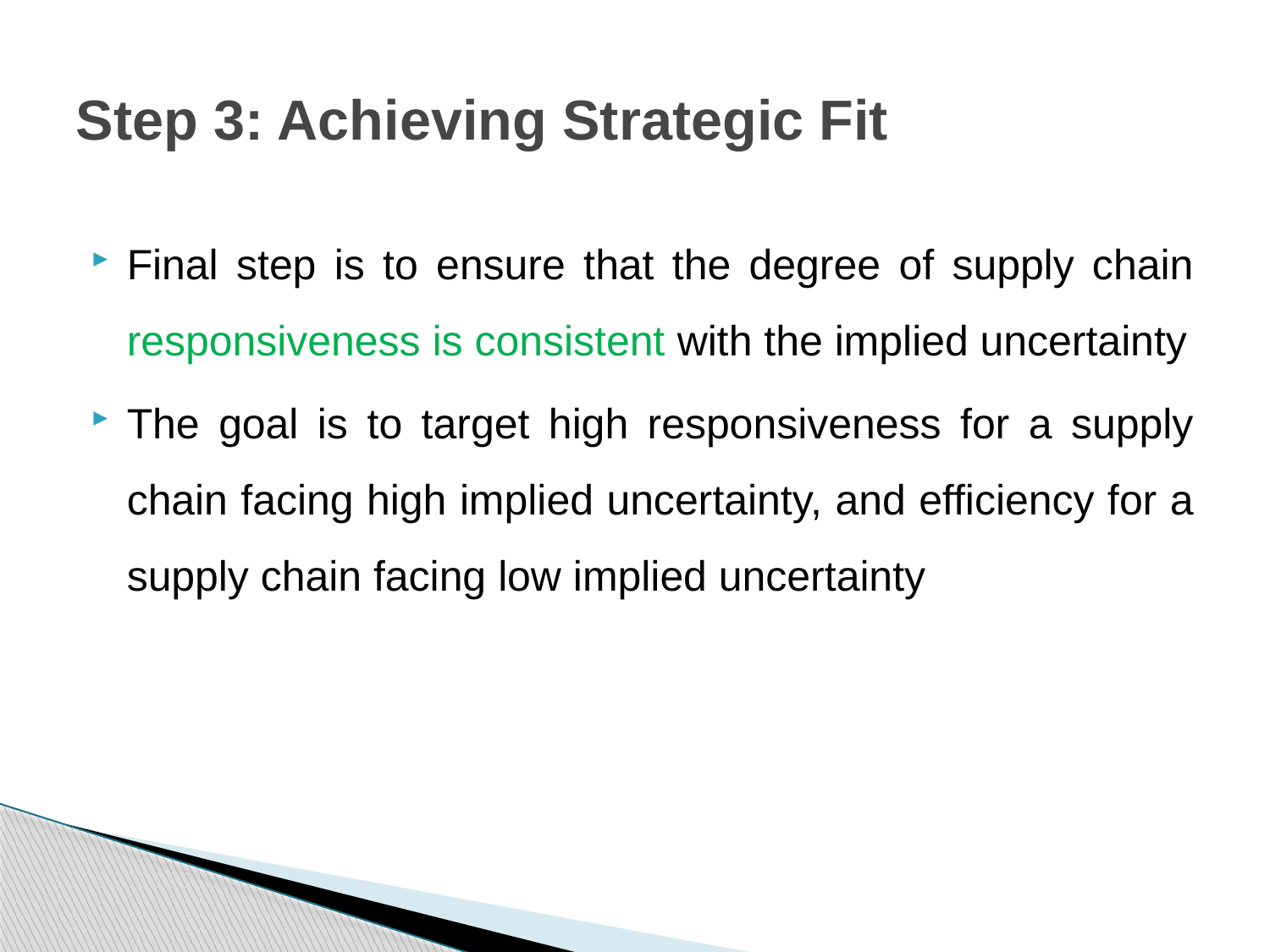

# Step 3: Achieving Strategic Fit
Final step is to ensure that the degree of supply chain responsiveness is consistent with the implied uncertainty
The goal is to target high responsiveness for a supply chain facing high implied uncertainty, and efficiency for a supply chain facing low implied uncertainty